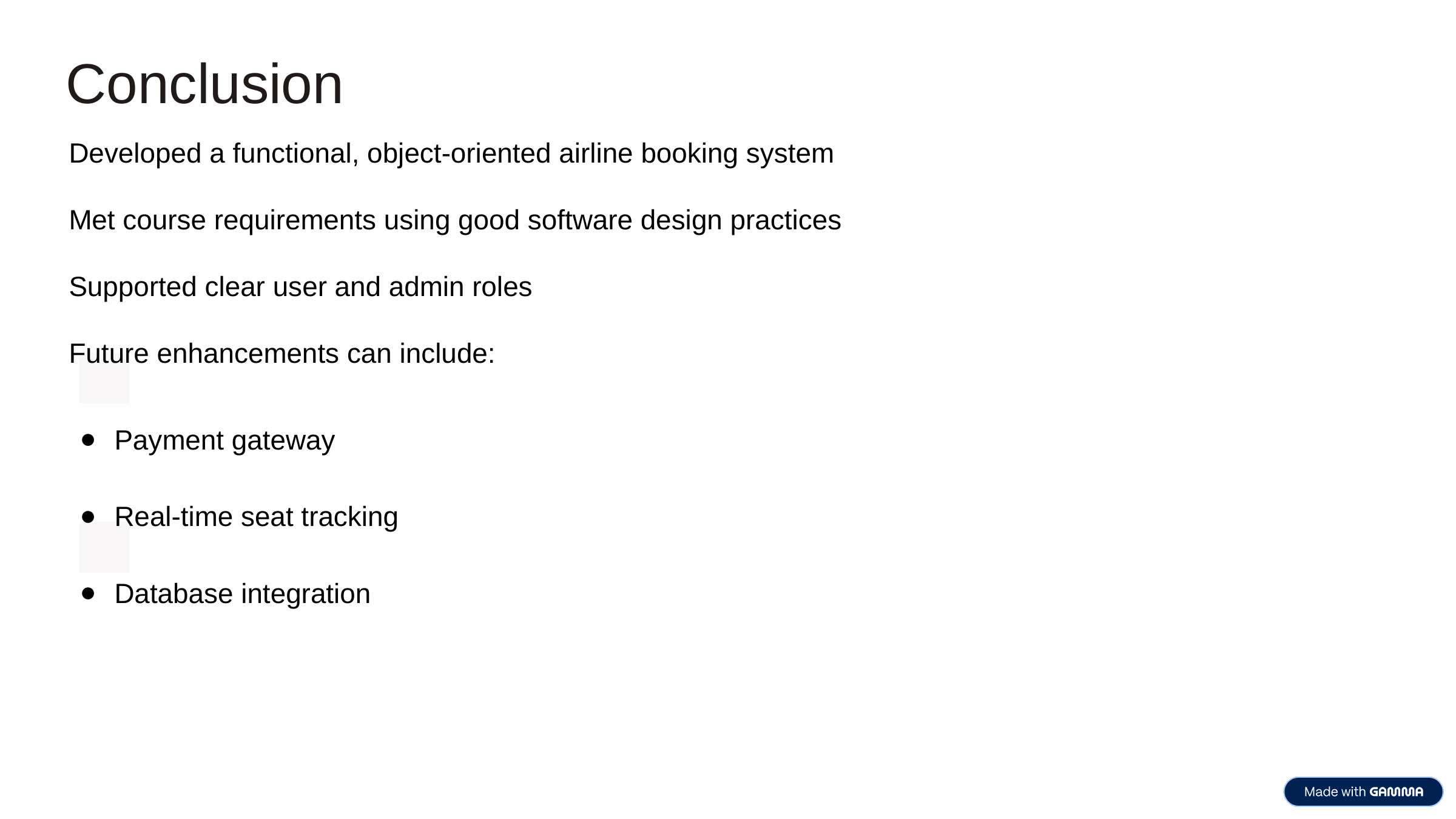

Conclusion
Developed a functional, object-oriented airline booking system
Met course requirements using good software design practices
Supported clear user and admin roles
Future enhancements can include:
Payment gateway
Real-time seat tracking
Database integration